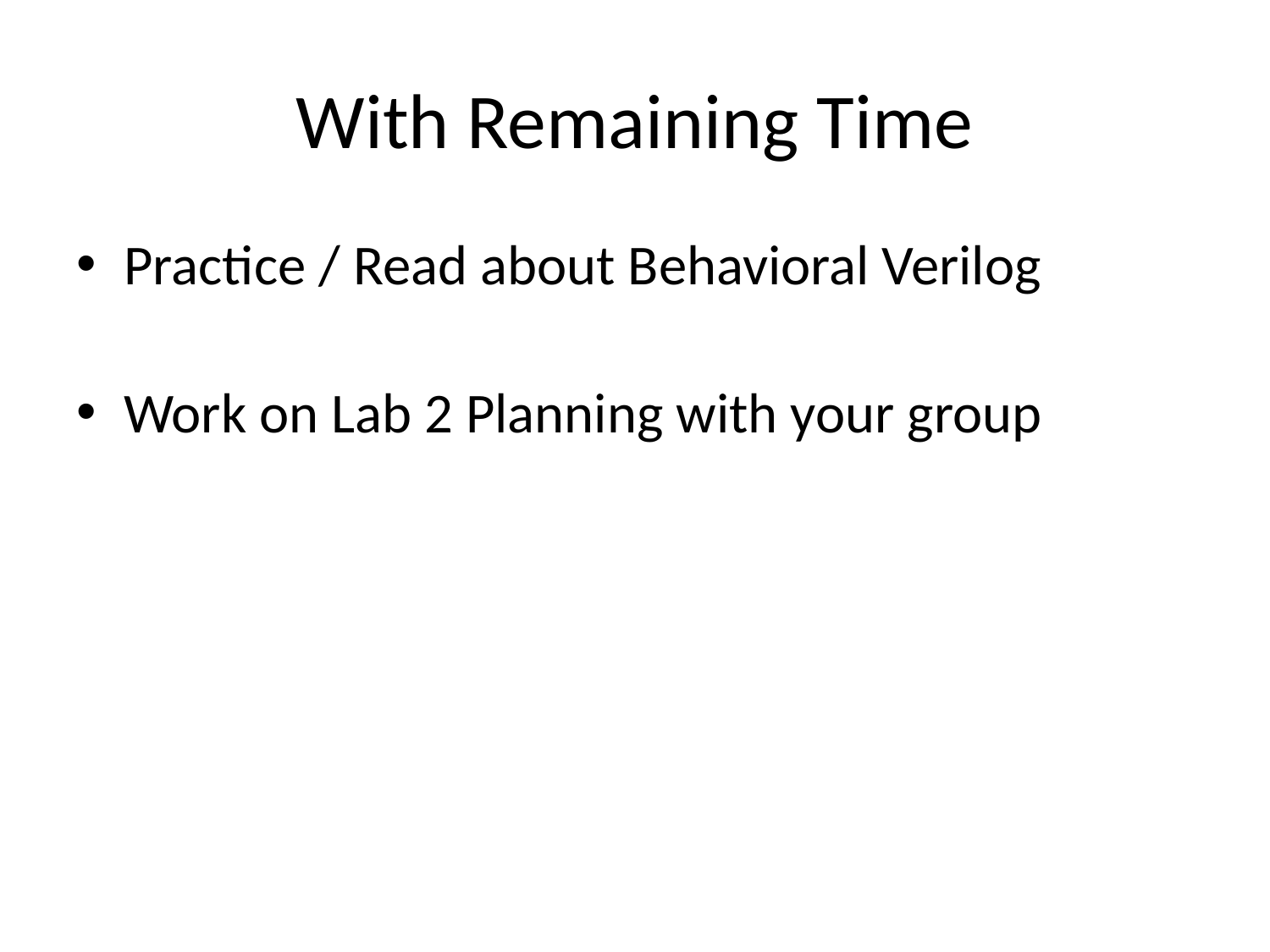

# With Remaining Time
Practice / Read about Behavioral Verilog

Work on Lab 2 Planning with your group